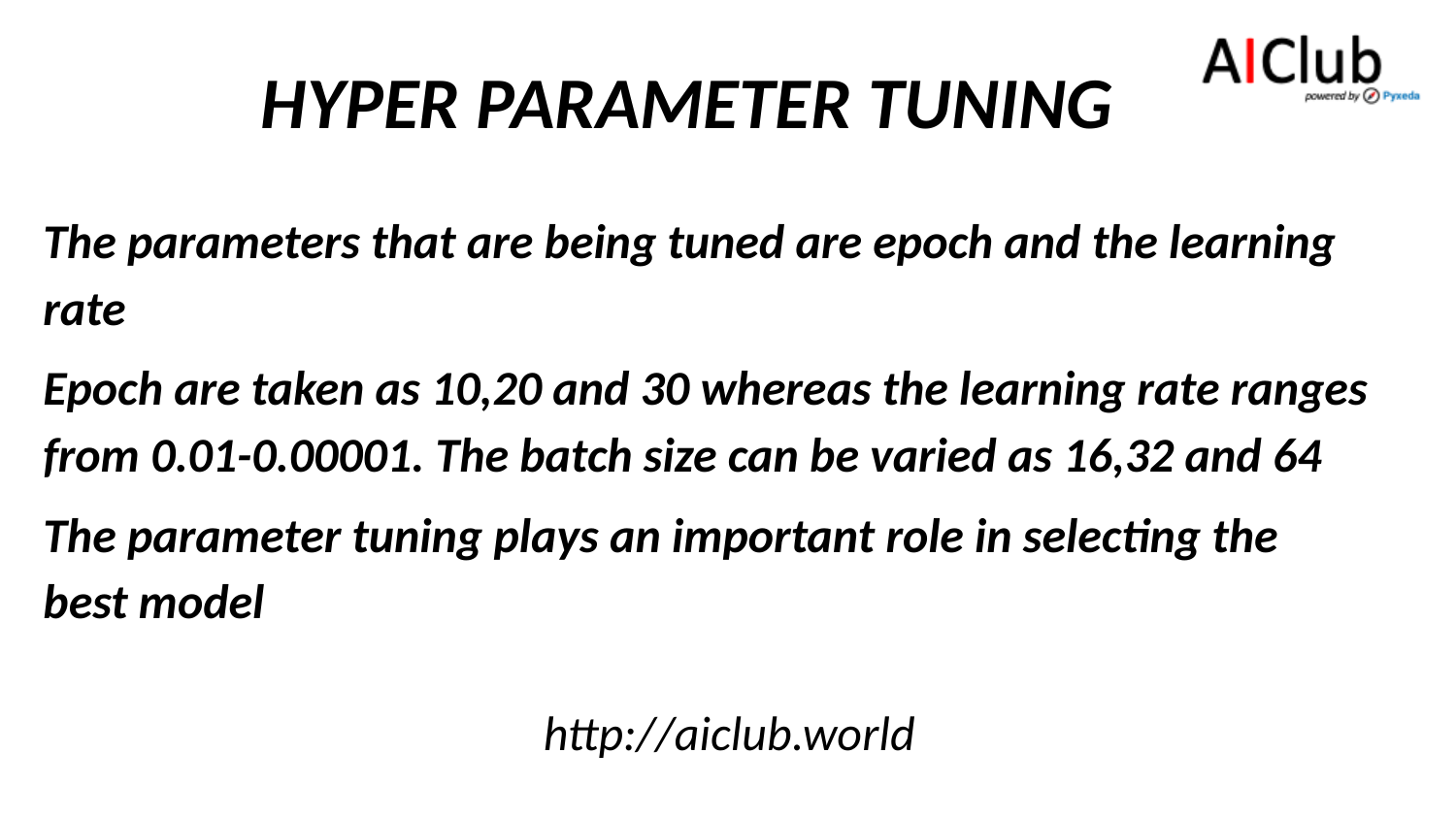

# HYPER PARAMETER TUNING

The parameters that are being tuned are epoch and the learning rate
Epoch are taken as 10,20 and 30 whereas the learning rate ranges from 0.01-0.00001. The batch size can be varied as 16,32 and 64
The parameter tuning plays an important role in selecting the best model